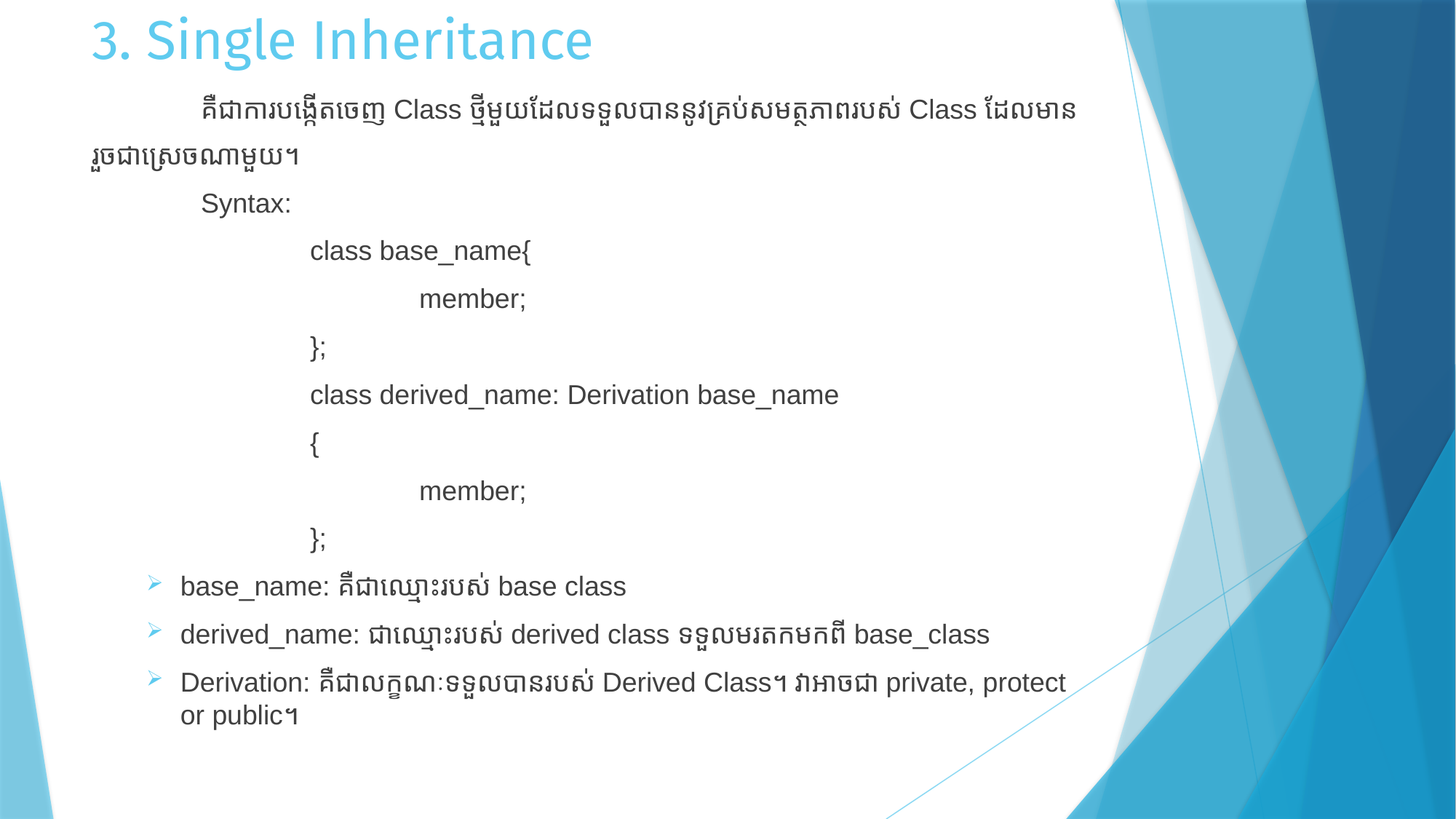

# 3. Single Inheritance
	គឺជាការបង្កើតចេញ Class ថ្មីមួយដែលទទួលបាននូវគ្រប់សមត្ថភាពរបស់ Class ដែលមានរួចជាស្រេចណាមួយ។
	Syntax:
		class base_name{
			member;
		};
		class derived_name: Derivation base_name
		{
			member;
		};
base_name: គឺជាឈ្មោះរបស់ base class
derived_name: ជាឈ្មោះរបស់​ derived class ទទួលមរតកមកពី base_class
Derivation: គឺជាលក្ខណៈទទួលបានរបស់ Derived Class។ វាអាចជា private, protect or public។